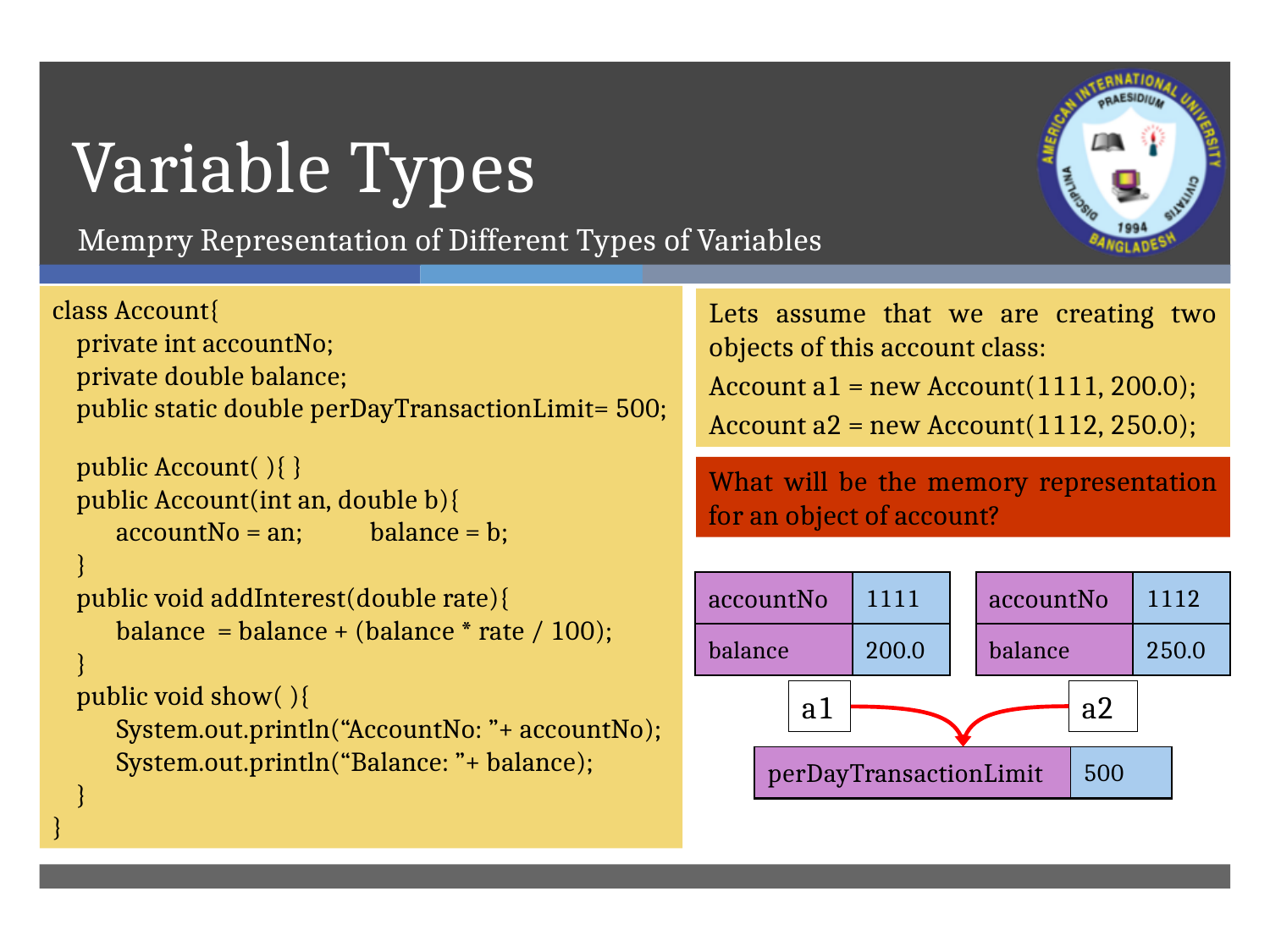

# Variable Types
Mempry Representation of Different Types of Variables
class Account{
	private int accountNo;
	private double balance;
	public static double perDayTransactionLimit= 500;

	public Account( ){ }
	public Account(int an, double b){
		accountNo = an;	balance = b;
	}
	public void addInterest(double rate){
		balance  = balance + (balance * rate / 100);
	}
	public void show( ){
		System.out.println(“AccountNo: ”+ accountNo);
		System.out.println(“Balance: ”+ balance);
	}
}
Lets assume that we are creating two objects of this account class:
Account a1 = new Account(1111, 200.0);
Account a2 = new Account(1112, 250.0);
What will be the memory representation for an object of account?
| accountNo |  |
| --- | --- |
| balance |  |
| accountNo | 1112 |
| --- | --- |
| balance | 250.0 |
| accountNo | 1111 |
| --- | --- |
| balance | 200.0 |
a2
a1
| perDayTransactionLimit | 500 |
| --- | --- |
| perDayTransactionLimit |  |
| --- | --- |